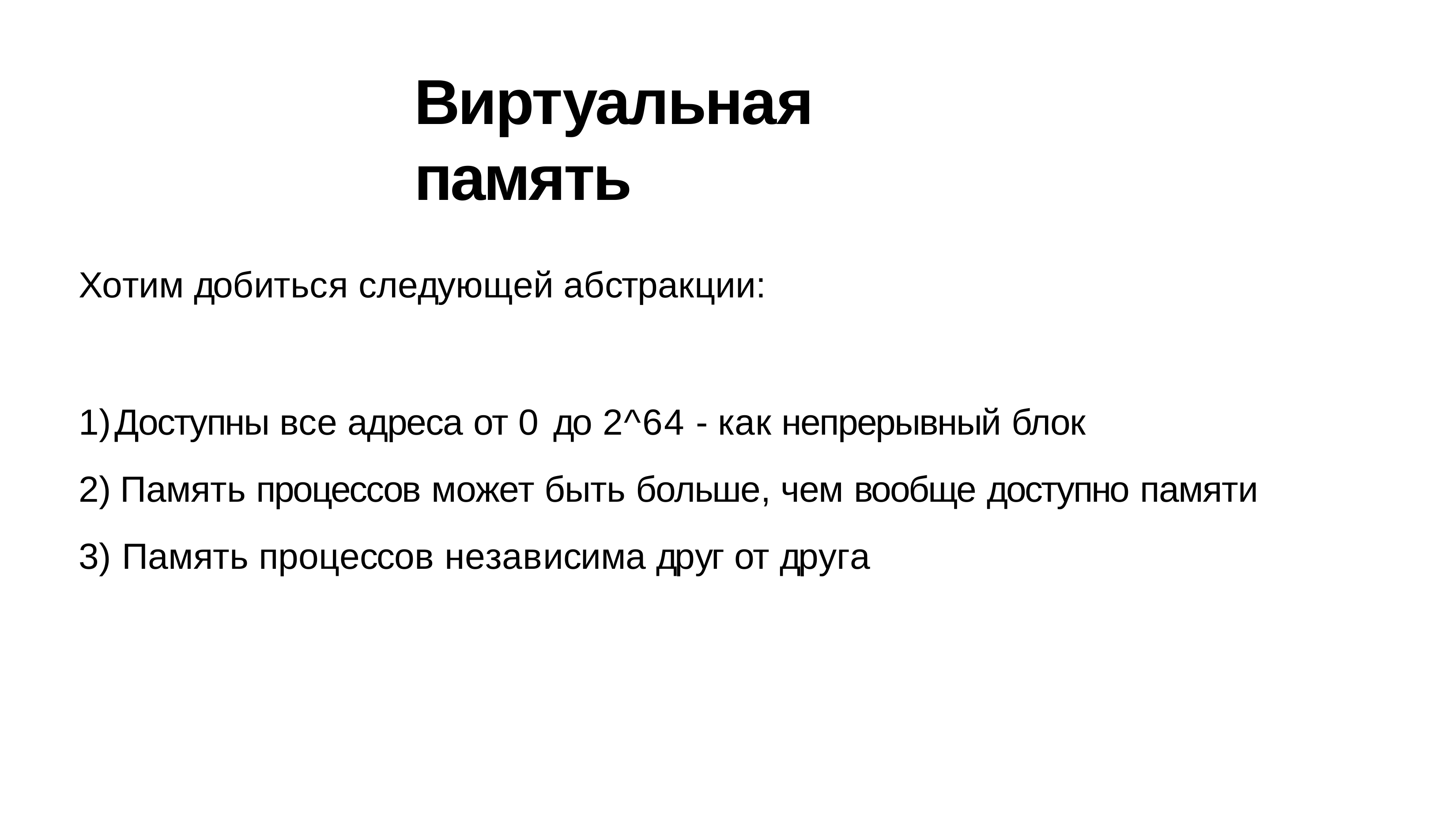

# Виртуальная память
Хотим добиться следующей абстракции:

Доступны все адреса от 0 до 2^64 - как непрерывный блок
Память процессов может быть больше, чем вообще доступно памяти
Память процессов независима друг от друга